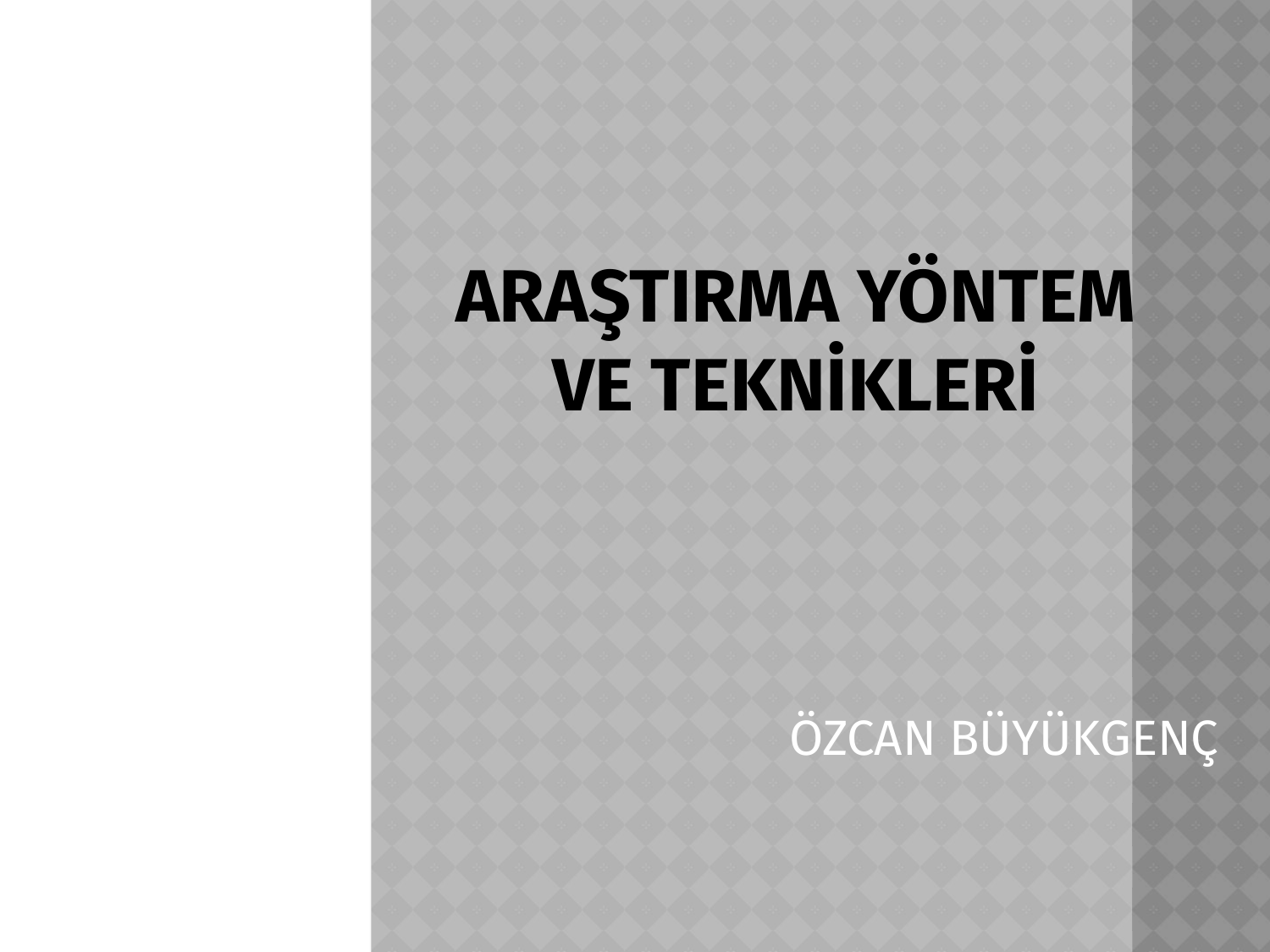

# aRAŞTIRMA YÖNTEM ve teknikleri

ÖZCAN BÜYÜKGENÇ